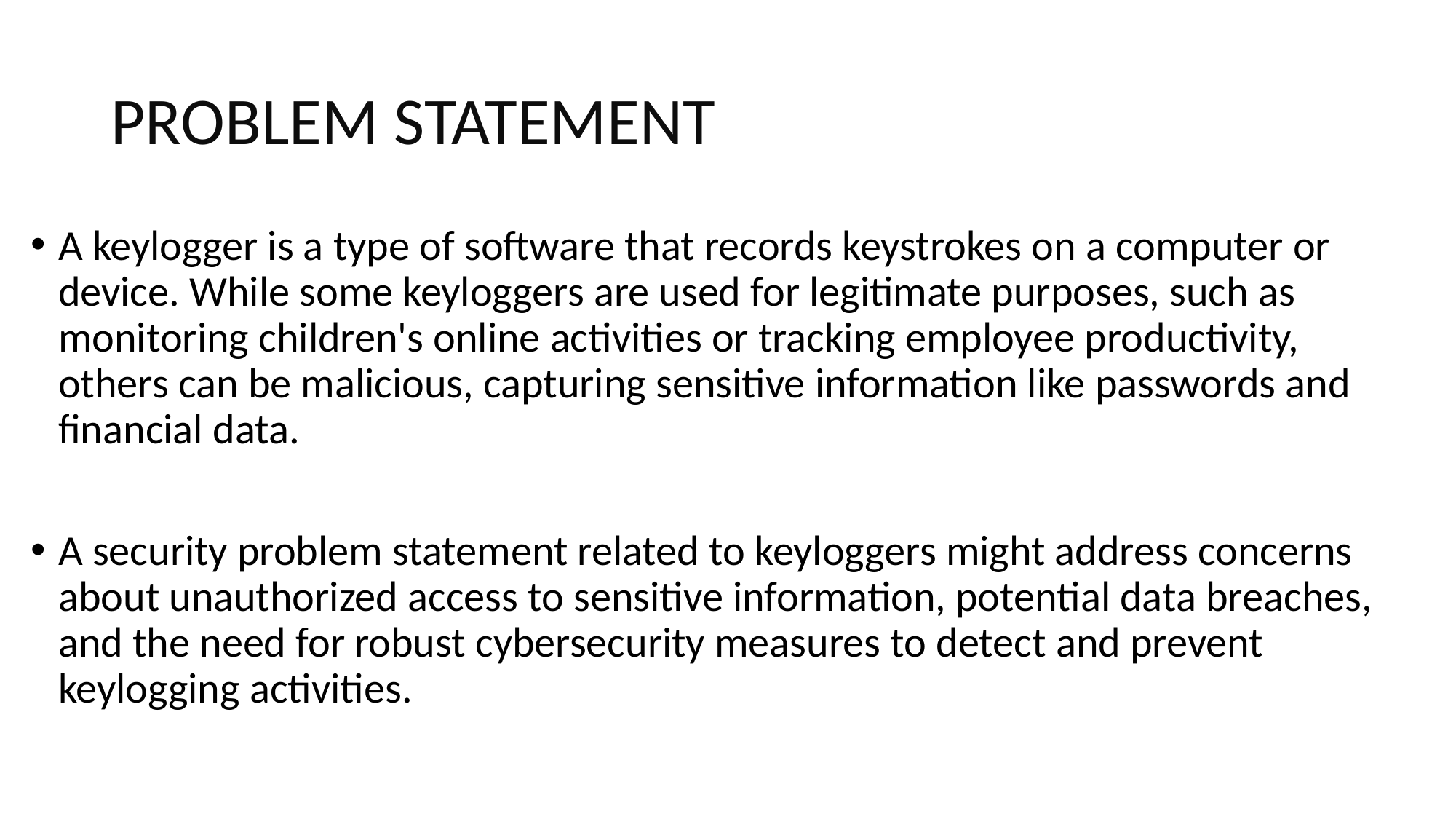

# PROBLEM STATEMENT
A keylogger is a type of software that records keystrokes on a computer or device. While some keyloggers are used for legitimate purposes, such as monitoring children's online activities or tracking employee productivity, others can be malicious, capturing sensitive information like passwords and financial data.

A security problem statement related to keyloggers might address concerns about unauthorized access to sensitive information, potential data breaches, and the need for robust cybersecurity measures to detect and prevent keylogging activities.